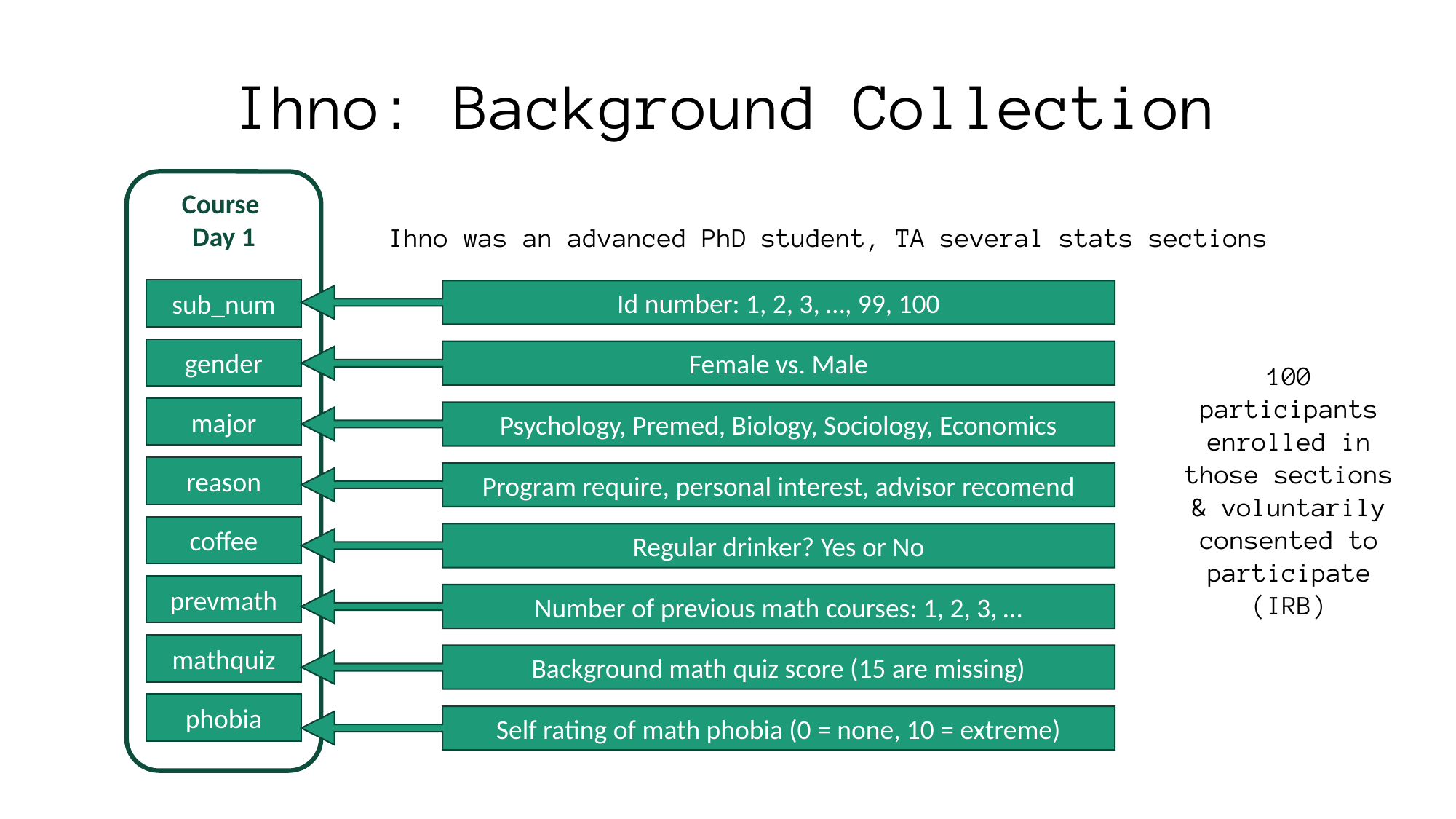

# Ihno: Background Collection
Course
Day 1
Ihno was an advanced PhD student, TA several stats sections

sub_num
Id number: 1, 2, 3, …, 99, 100
gender
Female vs. Male
100 participants enrolled in those sections & voluntarily consented to participate (IRB)
major
Psychology, Premed, Biology, Sociology, Economics
reason
Program require, personal interest, advisor recomend
coffee
Regular drinker? Yes or No
prevmath
Number of previous math courses: 1, 2, 3, …
mathquiz
Background math quiz score (15 are missing)
phobia
Self rating of math phobia (0 = none, 10 = extreme)